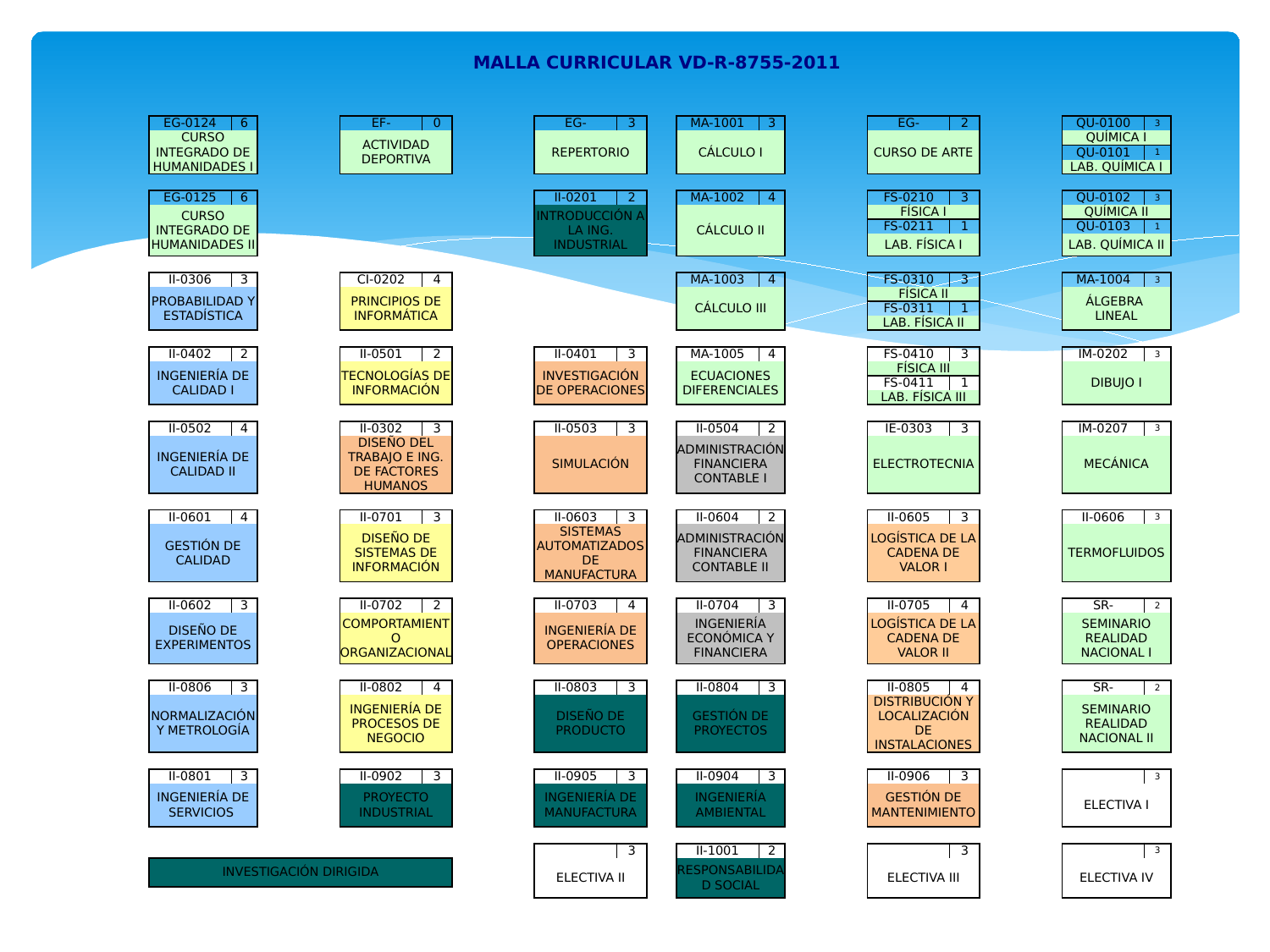

|  |  |  |  |  |  |  |  |  |  |  |  |  |  |  |  |  |  |
| --- | --- | --- | --- | --- | --- | --- | --- | --- | --- | --- | --- | --- | --- | --- | --- | --- | --- |
|  |  |  |  |  |  |  |  |  |  |  |  |  |  |  |  |  |  |
|  |  |  |  |  |  |  |  |  |  |  |  |  |  |  |  |  |  |
|  |  |  |  |  |  |  |  |  |  |  |  |  |  |  |  |  |  |
|  |  |  |  |  |  |  |  |  |  |  |  |  |  |  |  |  |  |
|  |  |  |  |  |  |  |  |  |  |  |  |  |  |  |  |  |  |
| MALLA CURRICULAR VD-R-8755-2011 |  |  |  |  |  |  |  |  |  |  |  |  |  |  |  |  |  |
|  |  |  |  |  |  |  |  |  |  |  |  |  |  |  |  |  |  |
|  |  |  |  |  |  |  |  |  |  |  |  |  |  |  |  |  |  |
|  |  |  |  |  |  |  |  |  |  |  |  |  |  |  |  |  |  |
| EG-0124 | 6 |  |  | EF- | 0 |  | EG- | 3 |  | MA-1001 | 3 |  | EG- | 2 |  | QU-0100 | 3 |
| CURSO INTEGRADO DE HUMANIDADES I |  |  |  | ACTIVIDAD DEPORTIVA |  |  | REPERTORIO |  |  | CÁLCULO I |  |  | CURSO DE ARTE |  |  | QUÍMICA I |  |
|  |  |  |  |  |  |  |  |  |  |  |  |  |  |  |  | QU-0101 | 1 |
|  |  |  |  |  |  |  |  |  |  |  |  |  |  |  |  | LAB. QUÍMICA I |  |
|  |  |  |  |  |  |  |  |  |  |  |  |  |  |  |  |  |  |
| EG-0125 | 6 |  |  |  |  |  | II-0201 | 2 |  | MA-1002 | 4 |  | FS-0210 | 3 |  | QU-0102 | 3 |
| CURSO INTEGRADO DE HUMANIDADES II |  |  |  |  |  |  | INTRODUCCIÓN A LA ING. INDUSTRIAL |  |  | CÁLCULO II |  |  | FÍSICA I |  |  | QUÍMICA II |  |
|  |  |  |  |  |  |  |  |  |  |  |  |  | FS-0211 | 1 |  | QU-0103 | 1 |
|  |  |  |  |  |  |  |  |  |  |  |  |  | LAB. FÍSICA I |  |  | LAB. QUÍMICA II |  |
|  |  |  |  |  |  |  |  |  |  |  |  |  |  |  |  |  |  |
| II-0306 | 3 |  |  | CI-0202 | 4 |  |  |  |  | MA-1003 | 4 |  | FS-0310 | 3 |  | MA-1004 | 3 |
| PROBABILIDAD Y ESTADÍSTICA |  |  |  | PRINCIPIOS DE INFORMÁTICA |  |  |  |  |  | CÁLCULO III |  |  | FÍSICA II |  |  | ÁLGEBRA LINEAL |  |
|  |  |  |  |  |  |  |  |  |  |  |  |  | FS-0311 | 1 |  |  |  |
|  |  |  |  |  |  |  |  |  |  |  |  |  | LAB. FÍSICA II |  |  |  |  |
|  |  |  |  |  |  |  |  |  |  |  |  |  |  |  |  |  |  |
| II-0402 | 2 |  |  | II-0501 | 2 |  | II-0401 | 3 |  | MA-1005 | 4 |  | FS-0410 | 3 |  | IM-0202 | 3 |
| INGENIERÍA DE CALIDAD I |  |  |  | TECNOLOGÍAS DE INFORMACIÓN |  |  | INVESTIGACIÓN DE OPERACIONES |  |  | ECUACIONES DIFERENCIALES |  |  | FÍSICA III |  |  | DIBUJO I |  |
|  |  |  |  |  |  |  |  |  |  |  |  |  | FS-0411 | 1 |  |  |  |
|  |  |  |  |  |  |  |  |  |  |  |  |  | LAB. FÍSICA III |  |  |  |  |
|  |  |  |  |  |  |  |  |  |  |  |  |  |  |  |  |  |  |
| II-0502 | 4 |  |  | II-0302 | 3 |  | II-0503 | 3 |  | II-0504 | 2 |  | IE-0303 | 3 |  | IM-0207 | 3 |
| INGENIERÍA DE CALIDAD II |  |  |  | DISEÑO DEL TRABAJO E ING. DE FACTORES HUMANOS |  |  | SIMULACIÓN |  |  | ADMINISTRACIÓN FINANCIERA CONTABLE I |  |  | ELECTROTECNIA |  |  | MECÁNICA |  |
|  |  |  |  |  |  |  |  |  |  |  |  |  |  |  |  |  |  |
|  |  |  |  |  |  |  |  |  |  |  |  |  |  |  |  |  |  |
|  |  |  |  |  |  |  |  |  |  |  |  |  |  |  |  |  |  |
| II-0601 | 4 |  |  | II-0701 | 3 |  | II-0603 | 3 |  | II-0604 | 2 |  | II-0605 | 3 |  | II-0606 | 3 |
| GESTIÓN DE CALIDAD |  |  |  | DISEÑO DE SISTEMAS DE INFORMACIÓN |  |  | SISTEMAS AUTOMATIZADOS DE MANUFACTURA |  |  | ADMINISTRACIÓN FINANCIERA CONTABLE II |  |  | LOGÍSTICA DE LA CADENA DE VALOR I |  |  | TERMOFLUIDOS |  |
|  |  |  |  |  |  |  |  |  |  |  |  |  |  |  |  |  |  |
|  |  |  |  |  |  |  |  |  |  |  |  |  |  |  |  |  |  |
|  |  |  |  |  |  |  |  |  |  |  |  |  |  |  |  |  |  |
| II-0602 | 3 |  |  | II-0702 | 2 |  | II-0703 | 4 |  | II-0704 | 3 |  | II-0705 | 4 |  | SR- | 2 |
| DISEÑO DE EXPERIMENTOS |  |  |  | COMPORTAMIENTO ORGANIZACIONAL |  |  | INGENIERÍA DE OPERACIONES |  |  | INGENIERÍA ECONÓMICA Y FINANCIERA |  |  | LOGÍSTICA DE LA CADENA DE VALOR II |  |  | SEMINARIO REALIDAD NACIONAL I |  |
|  |  |  |  |  |  |  |  |  |  |  |  |  |  |  |  |  |  |
|  |  |  |  |  |  |  |  |  |  |  |  |  |  |  |  |  |  |
|  |  |  |  |  |  |  |  |  |  |  |  |  |  |  |  |  |  |
| II-0806 | 3 |  |  | II-0802 | 4 |  | II-0803 | 3 |  | II-0804 | 3 |  | II-0805 | 4 |  | SR- | 2 |
| NORMALIZACIÓN Y METROLOGÍA |  |  |  | INGENIERÍA DE PROCESOS DE NEGOCIO |  |  | DISEÑO DE PRODUCTO |  |  | GESTIÓN DE PROYECTOS |  |  | DISTRIBUCIÓN Y LOCALIZACIÓN DE INSTALACIONES |  |  | SEMINARIO REALIDAD NACIONAL II |  |
|  |  |  |  |  |  |  |  |  |  |  |  |  |  |  |  |  |  |
|  |  |  |  |  |  |  |  |  |  |  |  |  |  |  |  |  |  |
|  |  |  |  |  |  |  |  |  |  |  |  |  |  |  |  |  |  |
| II-0801 | 3 |  |  | II-0902 | 3 |  | II-0905 | 3 |  | II-0904 | 3 |  | II-0906 | 3 |  |  | 3 |
| INGENIERÍA DE SERVICIOS |  |  |  | PROYECTO INDUSTRIAL |  |  | INGENIERÍA DE MANUFACTURA |  |  | INGENIERÍA AMBIENTAL |  |  | GESTIÓN DE MANTENIMIENTO |  |  | ELECTIVA I |  |
|  |  |  |  |  |  |  |  |  |  |  |  |  |  |  |  |  |  |
|  |  |  |  |  |  |  |  |  |  |  |  |  |  |  |  |  |  |
|  |  |  |  |  |  |  |  |  |  |  |  |  |  |  |  |  |  |
|  |  |  |  |  |  |  |  | 3 |  | II-1001 | 2 |  |  | 3 |  |  | 3 |
| INVESTIGACIÓN DIRIGIDA |  |  |  |  |  |  | ELECTIVA II |  |  | RESPONSABILIDAD SOCIAL |  |  | ELECTIVA III |  |  | ELECTIVA IV |  |
|  |  |  |  |  |  |  |  |  |  |  |  |  |  |  |  |  |  |
|  |  |  |  |  |  |  |  |  |  |  |  |  |  |  |  |  |  |
|  |  |  |  |  |  |  |  |  |  |  |  |  |  |  |  |  |  |
|  |  |  |  |  |  |  |  |  |  |  |  |  |  |  |  |  |  |
|  |  |  |  |  |  |  |  |  |  |  |  |  |  |  |  |  |  |
|  |  |  |  |  |  |  |  |  |  |  |  |  |  |  |  |  |  |
|  |  |  |  |  |  |  |  |  |  |  |  |  |  |  |  |  |  |
#